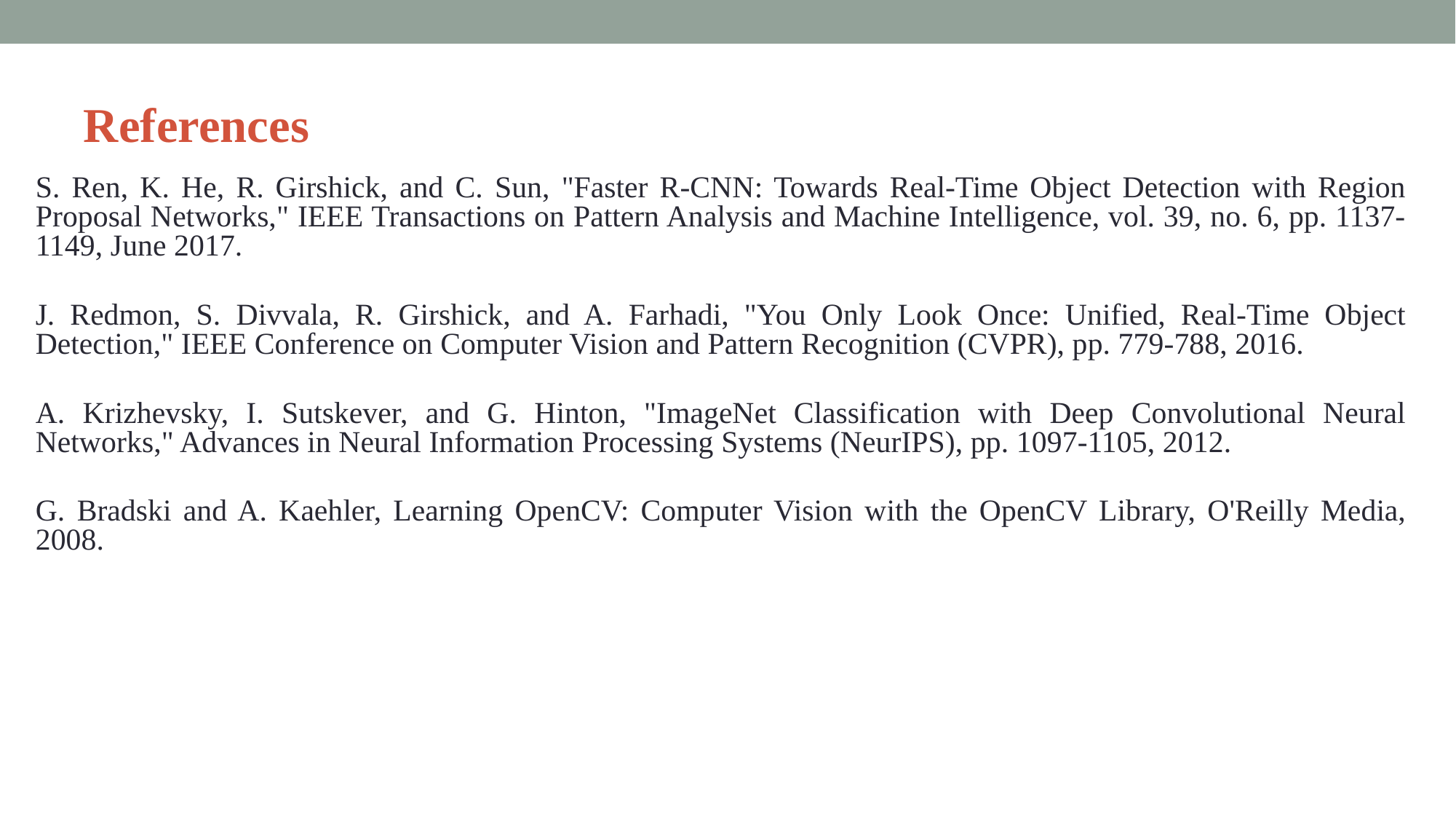

# References
S. Ren, K. He, R. Girshick, and C. Sun, "Faster R-CNN: Towards Real-Time Object Detection with Region Proposal Networks," IEEE Transactions on Pattern Analysis and Machine Intelligence, vol. 39, no. 6, pp. 1137-1149, June 2017.

J. Redmon, S. Divvala, R. Girshick, and A. Farhadi, "You Only Look Once: Unified, Real-Time Object Detection," IEEE Conference on Computer Vision and Pattern Recognition (CVPR), pp. 779-788, 2016.

A. Krizhevsky, I. Sutskever, and G. Hinton, "ImageNet Classification with Deep Convolutional Neural Networks," Advances in Neural Information Processing Systems (NeurIPS), pp. 1097-1105, 2012.

G. Bradski and A. Kaehler, Learning OpenCV: Computer Vision with the OpenCV Library, O'Reilly Media, 2008.